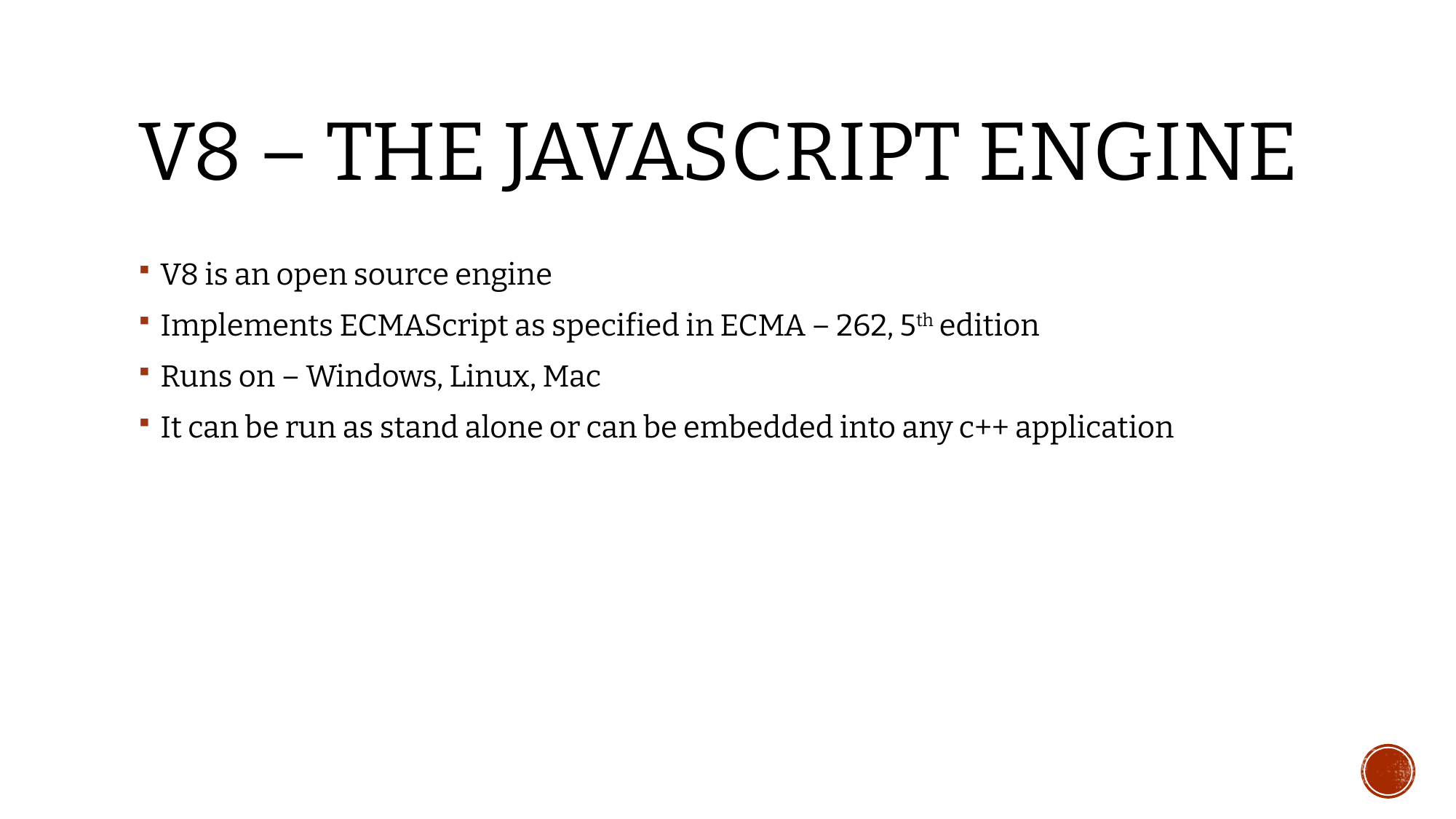

# V8 – The javascript engine
V8 is an open source engine
Implements ECMAScript as specified in ECMA – 262, 5th edition
Runs on – Windows, Linux, Mac
It can be run as stand alone or can be embedded into any c++ application